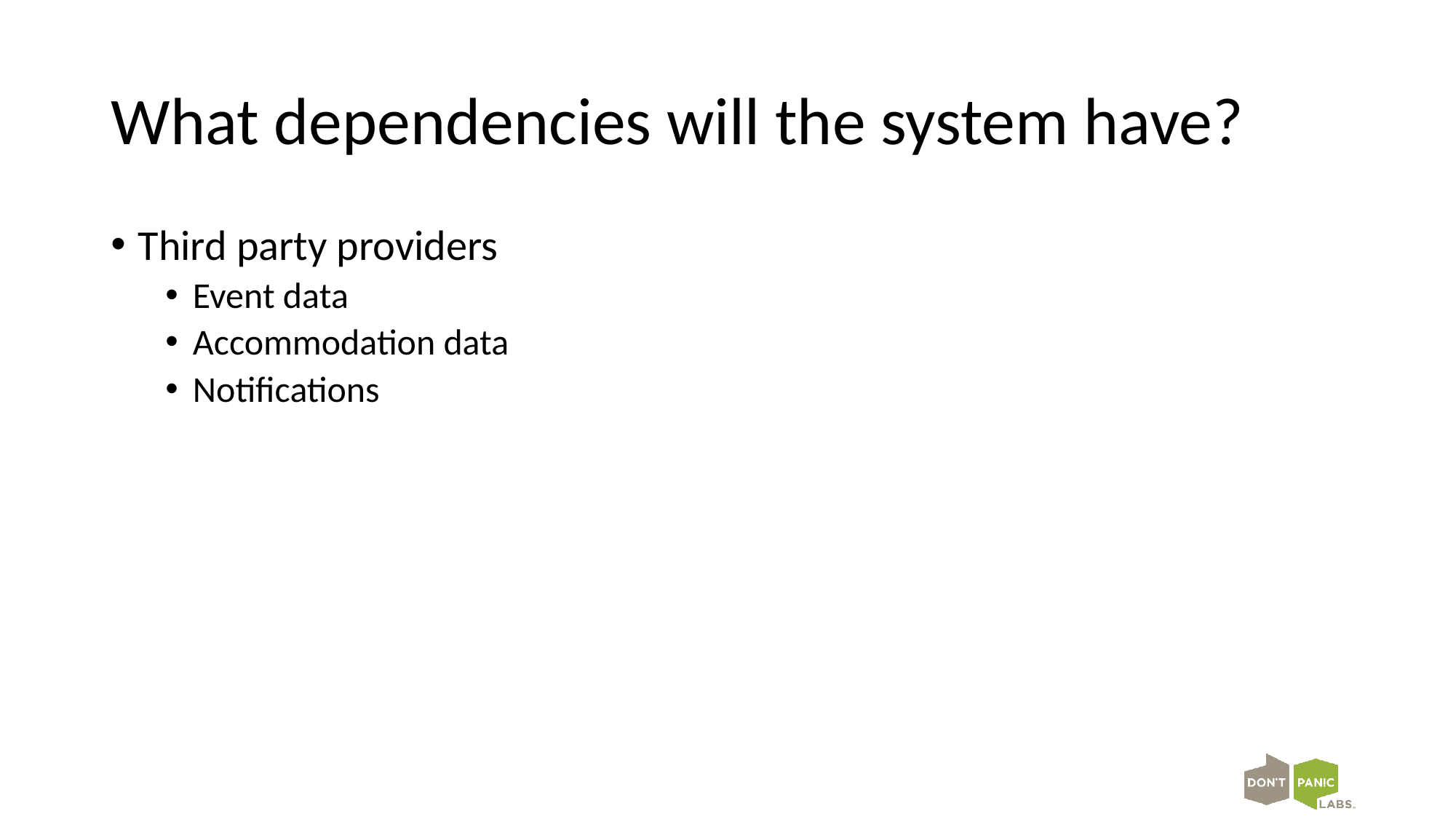

# What dependencies will the system have?
Third party providers
Event data
Accommodation data
Notifications